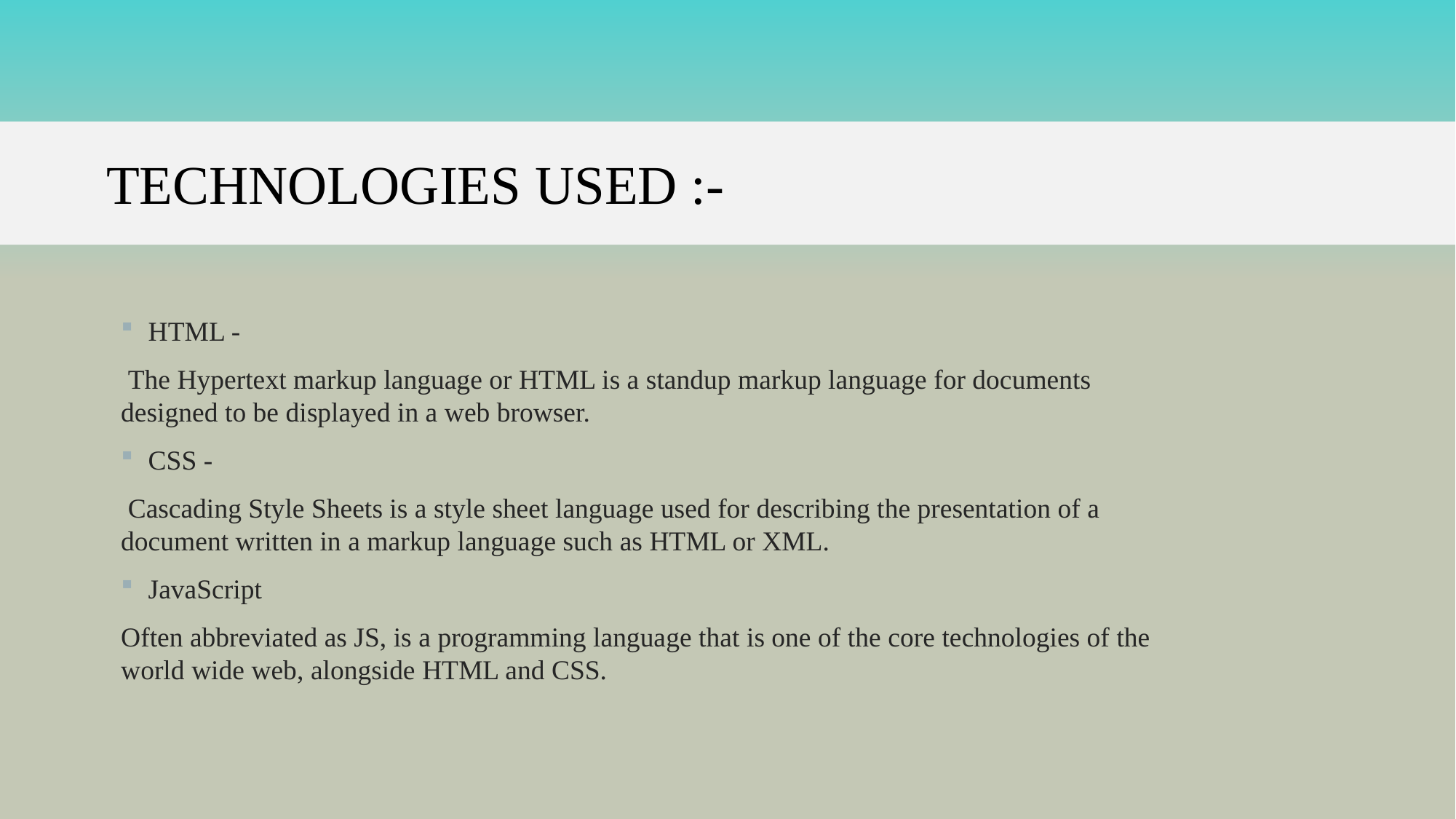

TECHNOLOGIES USED :-
HTML -
 The Hypertext markup language or HTML is a standup markup language for documents designed to be displayed in a web browser.
CSS -
 Cascading Style Sheets is a style sheet language used for describing the presentation of a     document written in a markup language such as HTML or XML.
JavaScript
Often abbreviated as JS, is a programming language that is one of the core technologies of the world wide web, alongside HTML and CSS.